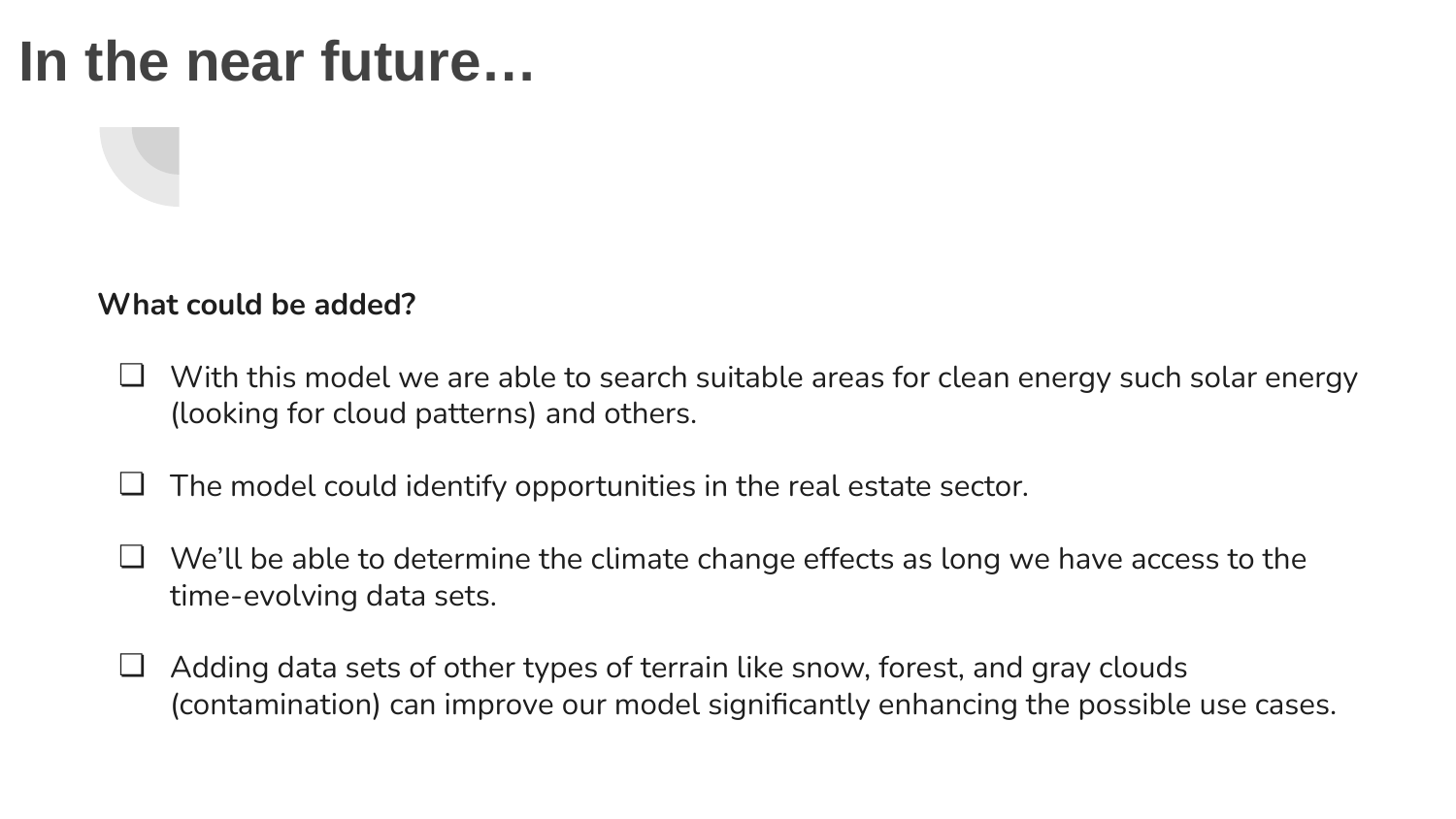

# In the near future…
What could be added?

With this model we are able to search suitable areas for clean energy such solar energy (looking for cloud patterns) and others.

The model could identify opportunities in the real estate sector.

We’ll be able to determine the climate change effects as long we have access to the time-evolving data sets.

Adding data sets of other types of terrain like snow, forest, and gray clouds (contamination) can improve our model significantly enhancing the possible use cases.